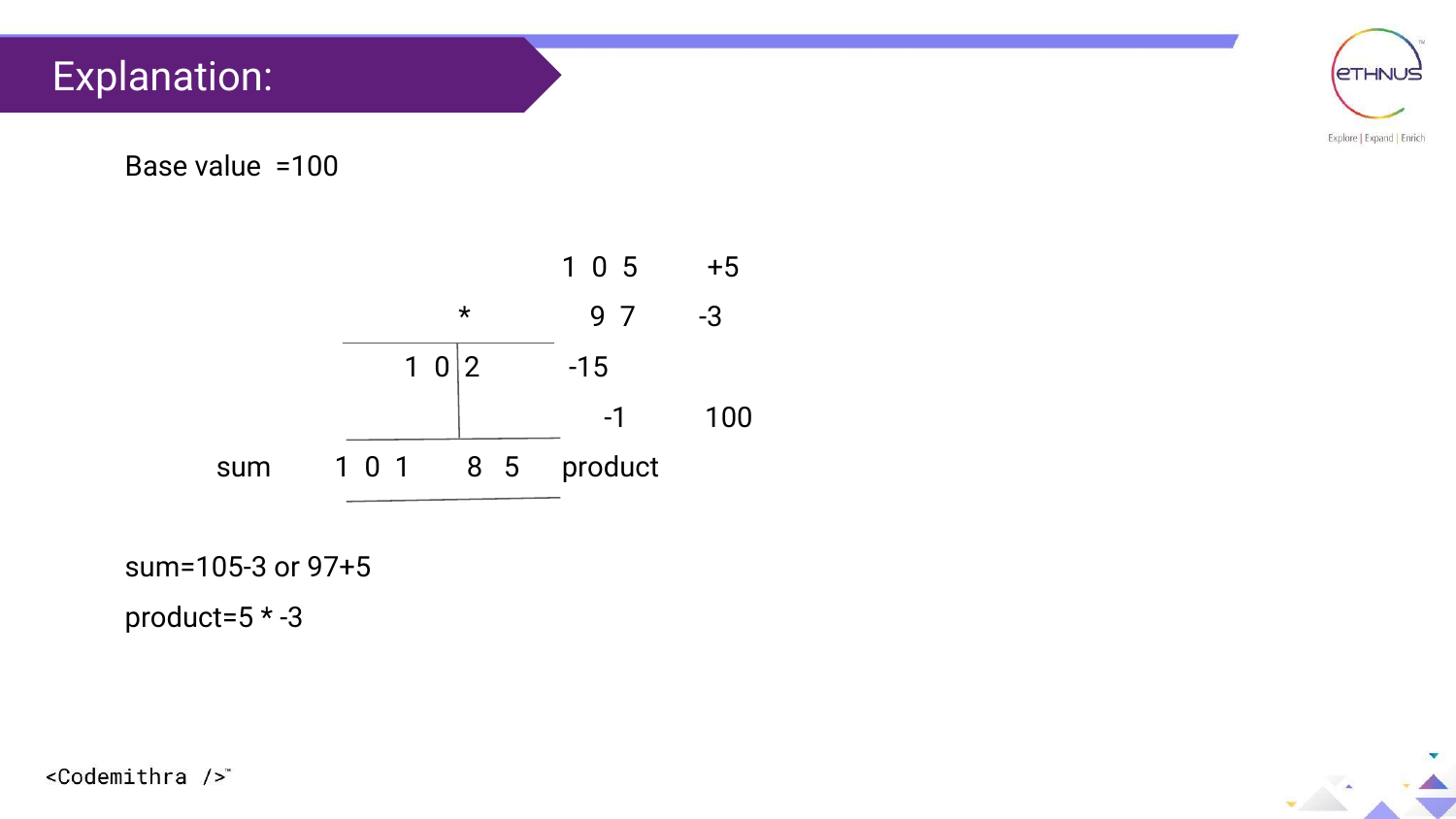

Explanation:
Base value  =100

			1  0  5	+5
		      *	    9  7         -3
	                   1  0  2  	 -15
			      -1           100
             sum         1  0  1        8   5      product

sum=105-3 or 97+5
product=5 * -3